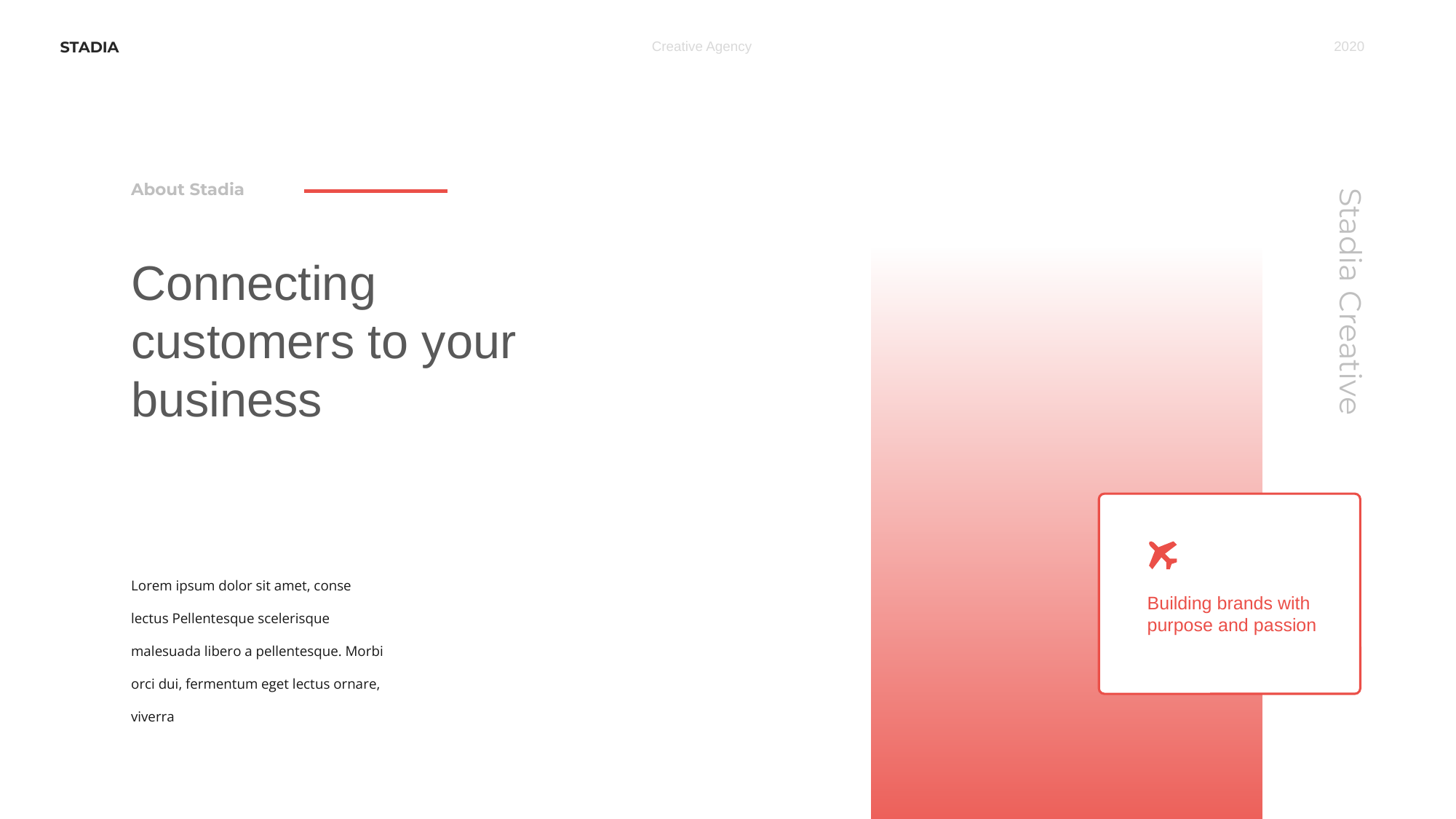

STADIA
Creative Agency
2020
About Stadia
Connecting customers to your business
Stadia Creative

Lorem ipsum dolor sit amet, conse lectus Pellentesque scelerisque malesuada libero a pellentesque. Morbi orci dui, fermentum eget lectus ornare, viverra
Building brands with purpose and passion